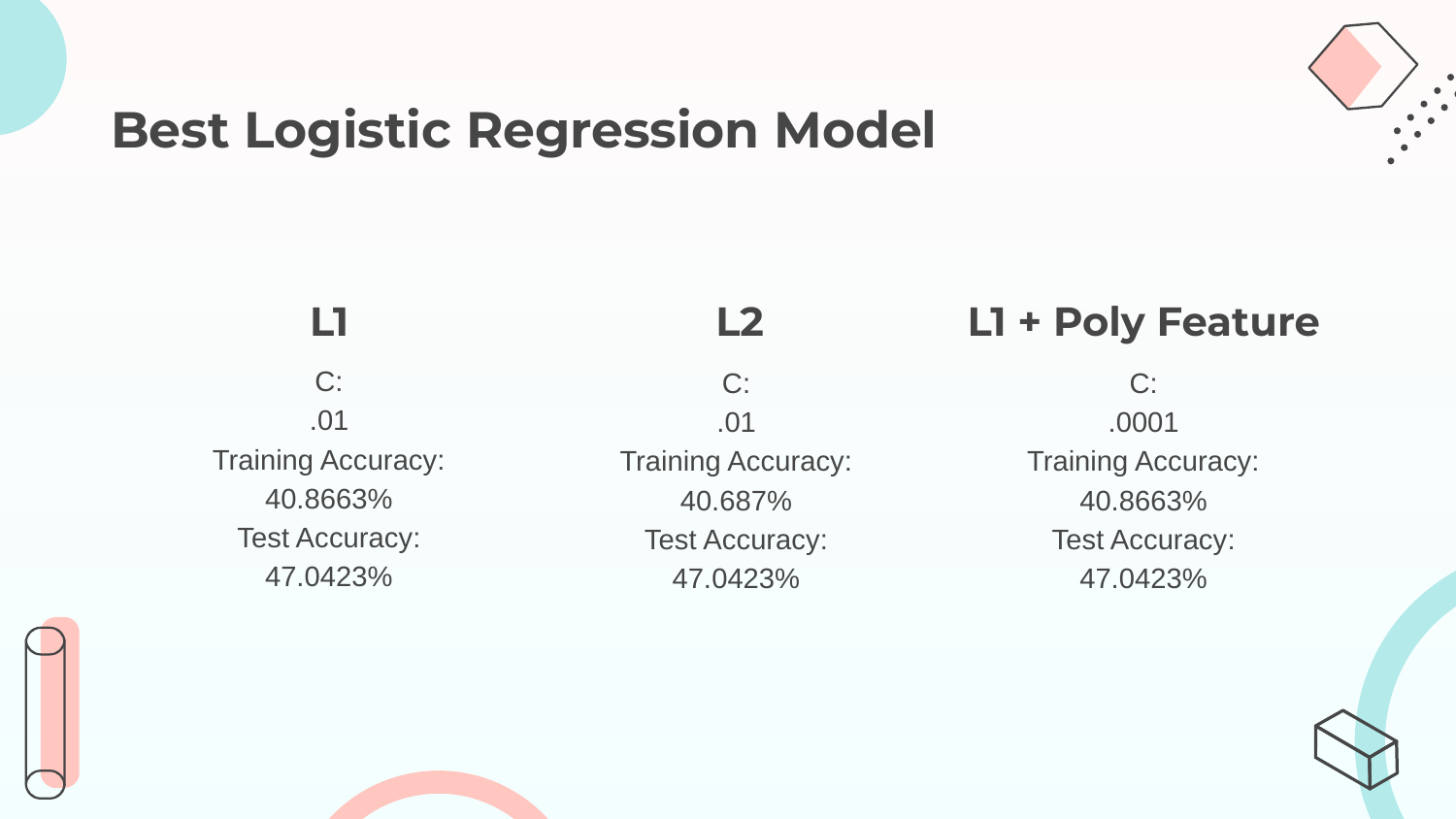

# Best Logistic Regression Model
L1
L1 + Poly Feature
L2
C:
.01
Training Accuracy:
40.8663%
Test Accuracy:
47.0423%

C:
.01
Training Accuracy:
40.687%
Test Accuracy:
47.0423%

C:
.0001
Training Accuracy:
40.8663%
Test Accuracy:
47.0423%